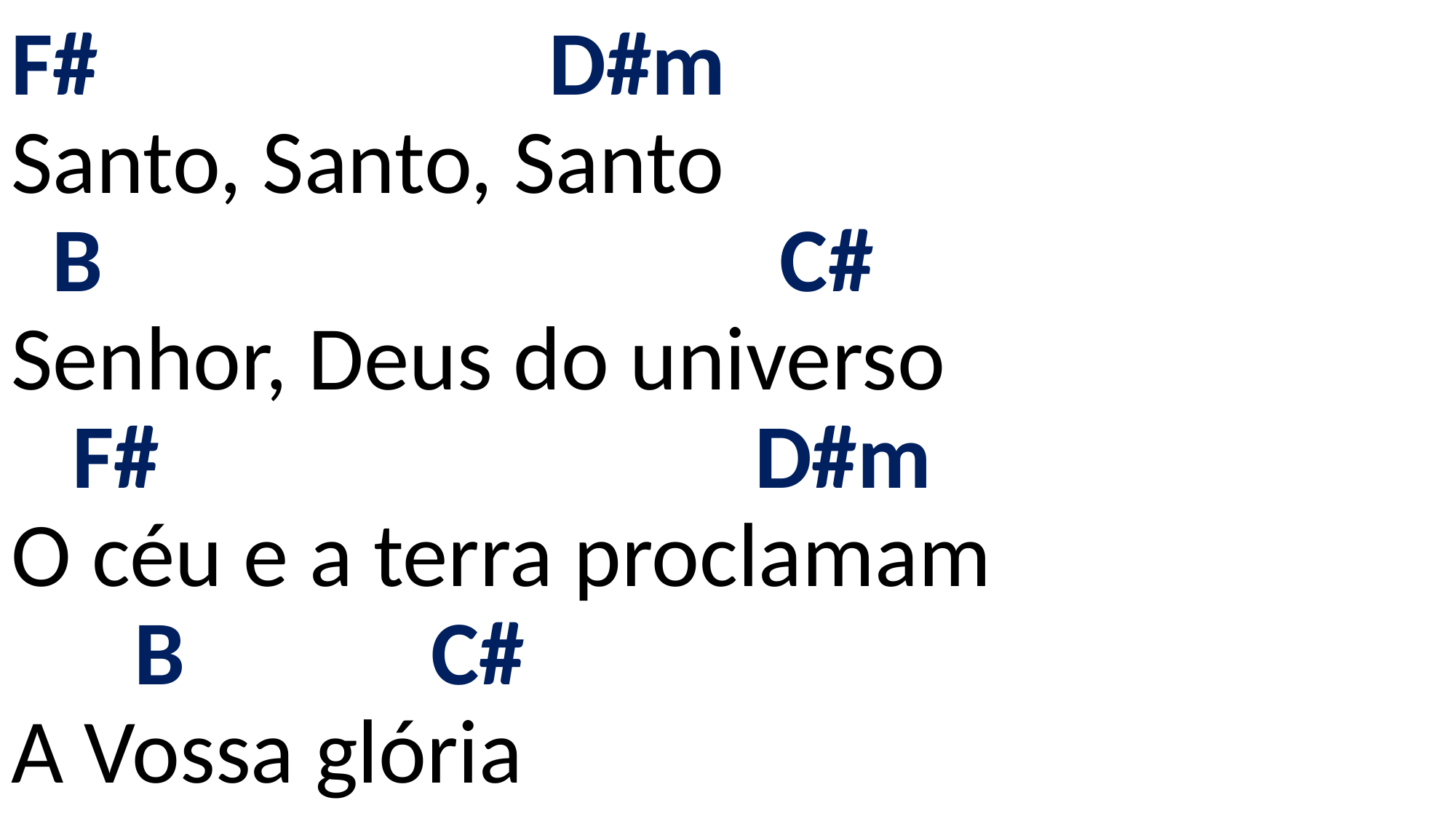

# F#                      D#m Santo, Santo, Santo B                                 C# Senhor, Deus do universo F#                             D#m O céu e a terra proclamam B            C# A Vossa glória